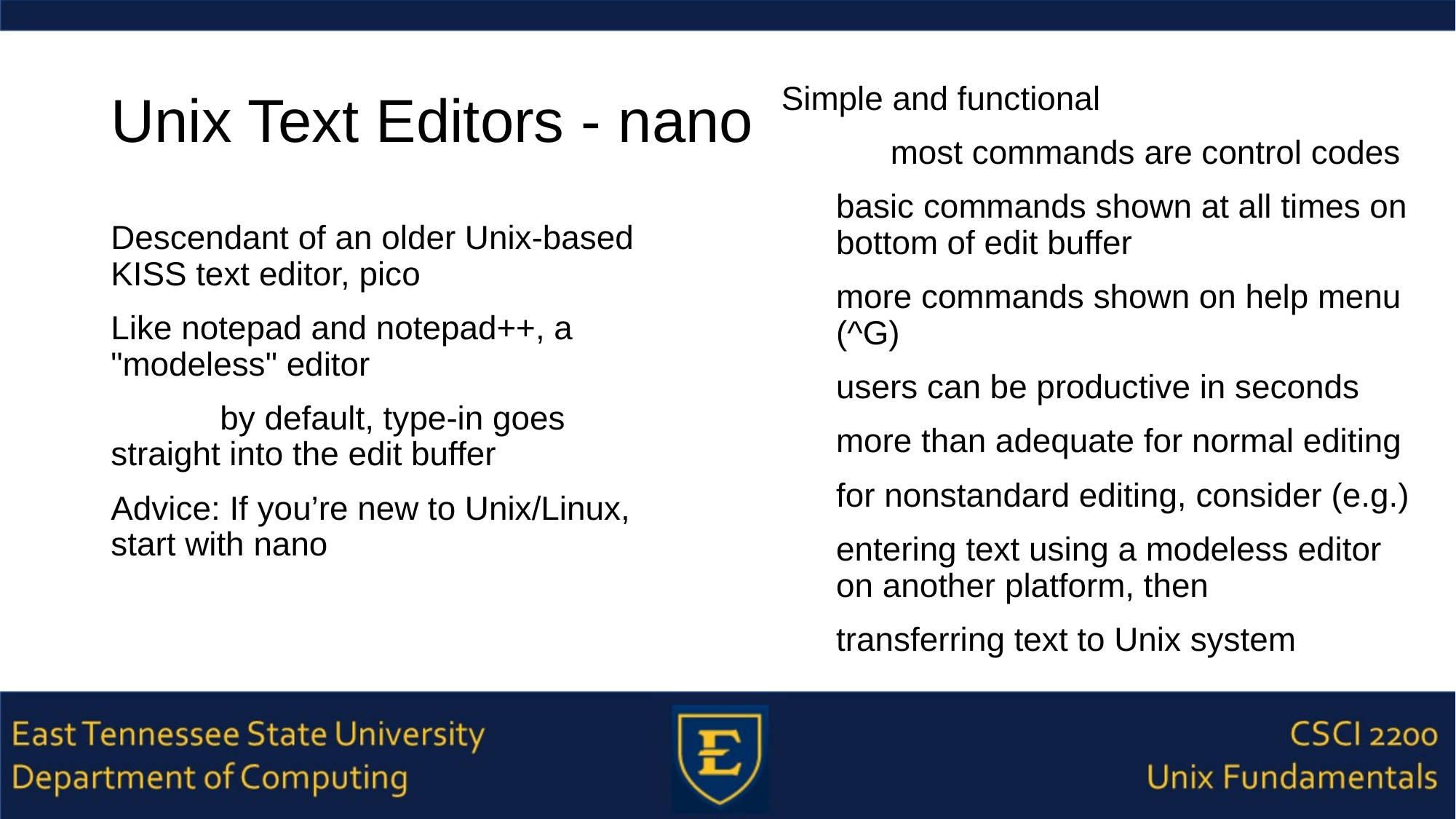

# Unix Text Editors - nano
Simple and functional
	most commands are control codes
basic commands shown at all times on bottom of edit buffer
more commands shown on help menu (^G)
users can be productive in seconds
more than adequate for normal editing
for nonstandard editing, consider (e.g.)
entering text using a modeless editor on another platform, then
transferring text to Unix system
Descendant of an older Unix-based KISS text editor, pico
Like notepad and notepad++, a "modeless" editor
	by default, type-in goes straight into the edit buffer
Advice: If you’re new to Unix/Linux, start with nano